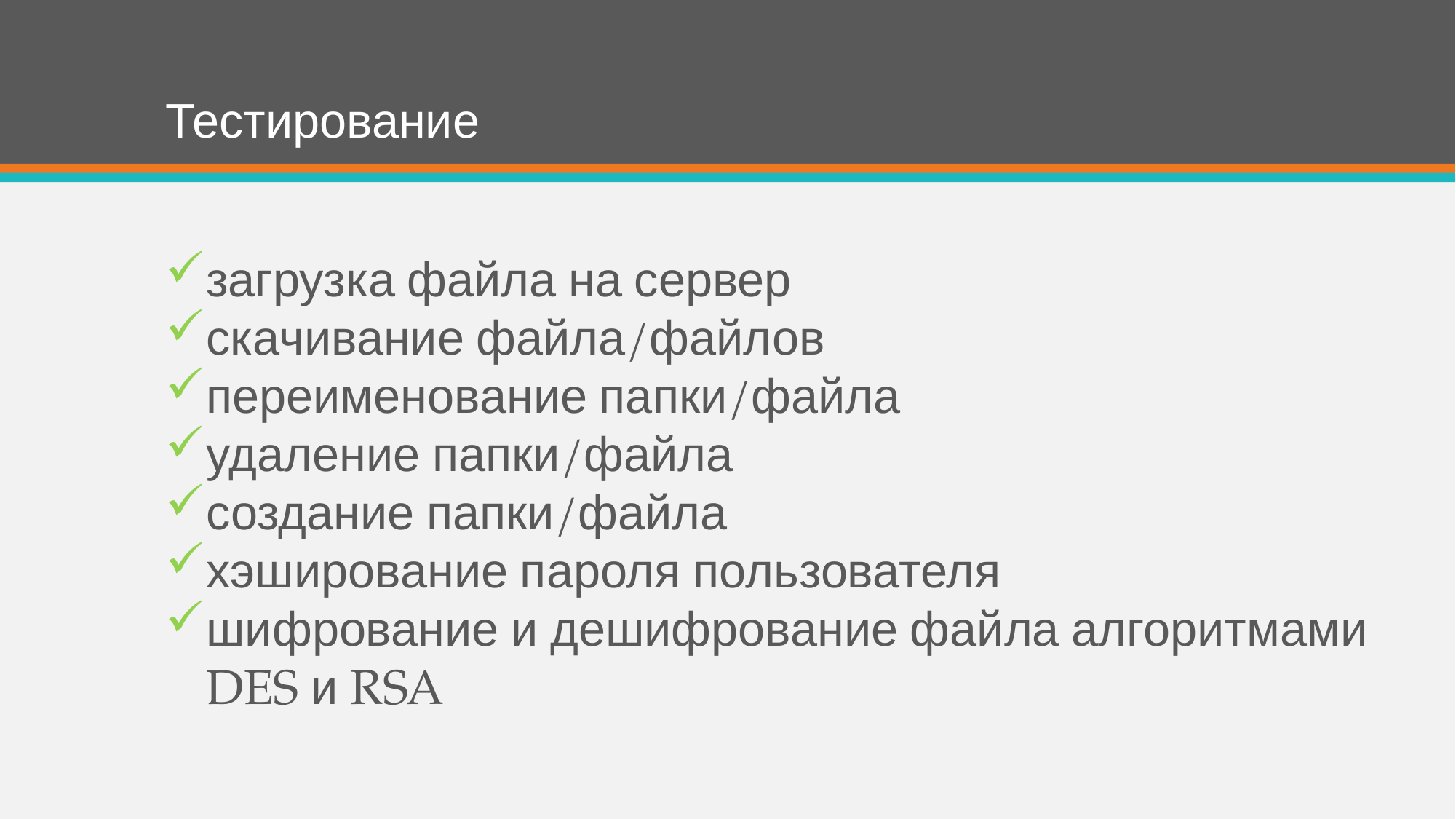

# Тестирование
загрузка файла на сервер
скачивание файла/файлов
переименование папки/файла
удаление папки/файла
создание папки/файла
хэширование пароля пользователя
шифрование и дешифрование файла алгоритмами DES и RSA